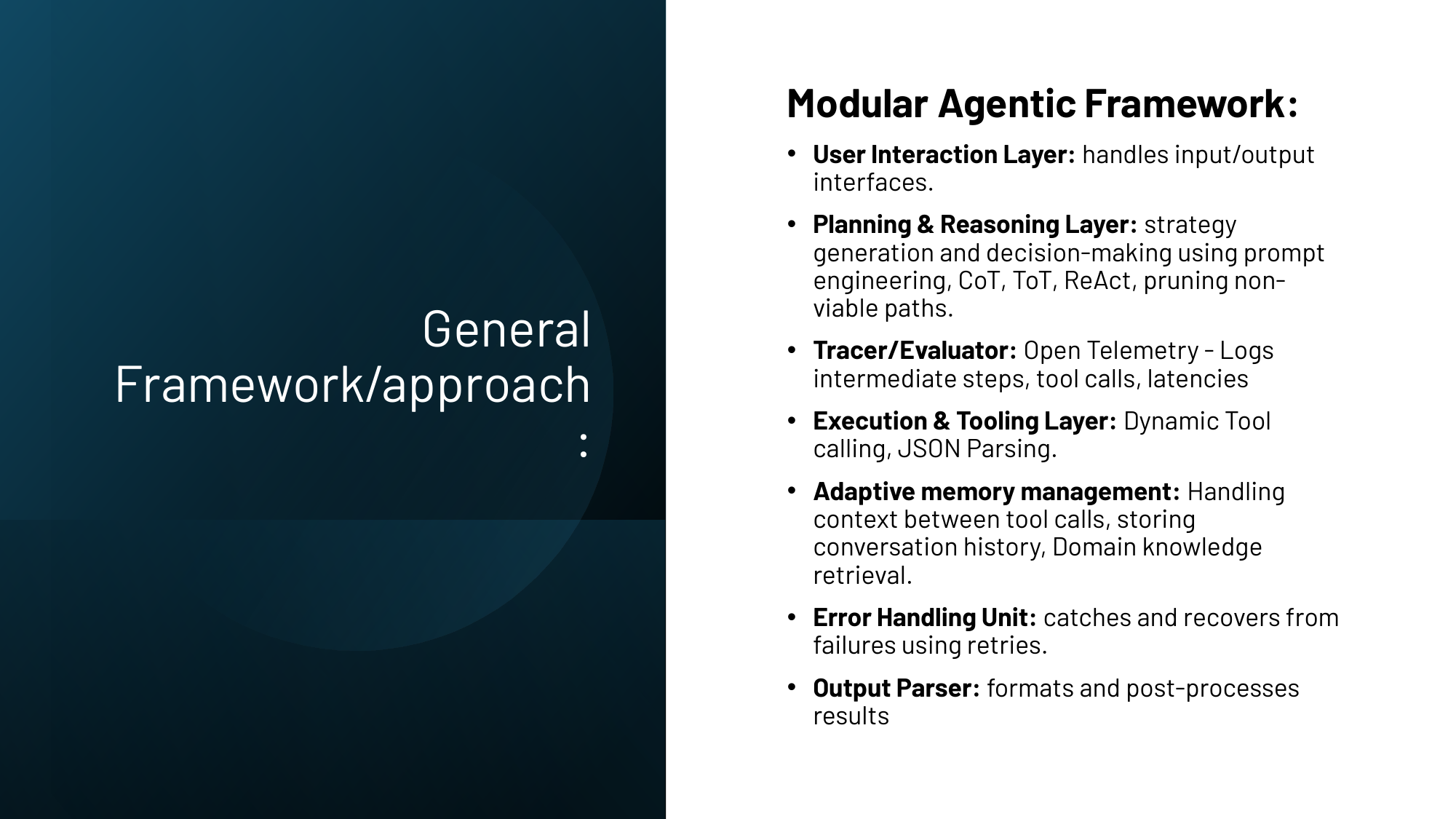

# General Framework/approach:

Modular Agentic Framework:
User Interaction Layer: handles input/output interfaces.
Planning & Reasoning Layer: strategy generation and decision-making using prompt engineering, CoT, ToT, ReAct, pruning non-viable paths.
Tracer/Evaluator: Open Telemetry - Logs intermediate steps, tool calls, latencies
Execution & Tooling Layer: Dynamic Tool calling, JSON Parsing.
Adaptive memory management: Handling context between tool calls, storing conversation history, Domain knowledge retrieval.
Error Handling Unit: catches and recovers from failures using retries.
Output Parser: formats and post-processes results